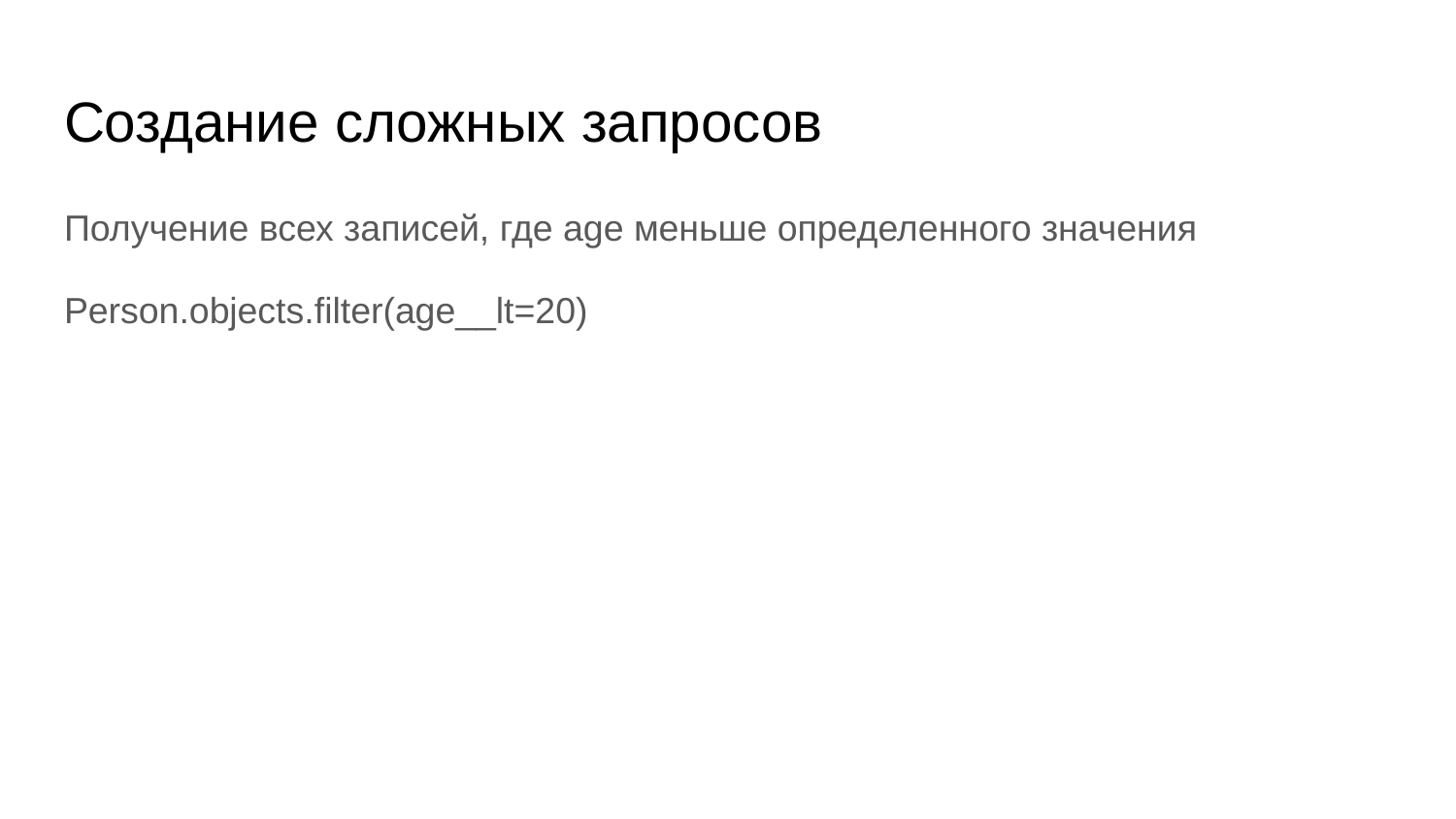

# Создание сложных запросов
Получение всех записей, где age меньше определенного значения
Person.objects.filter(age__lt=20)